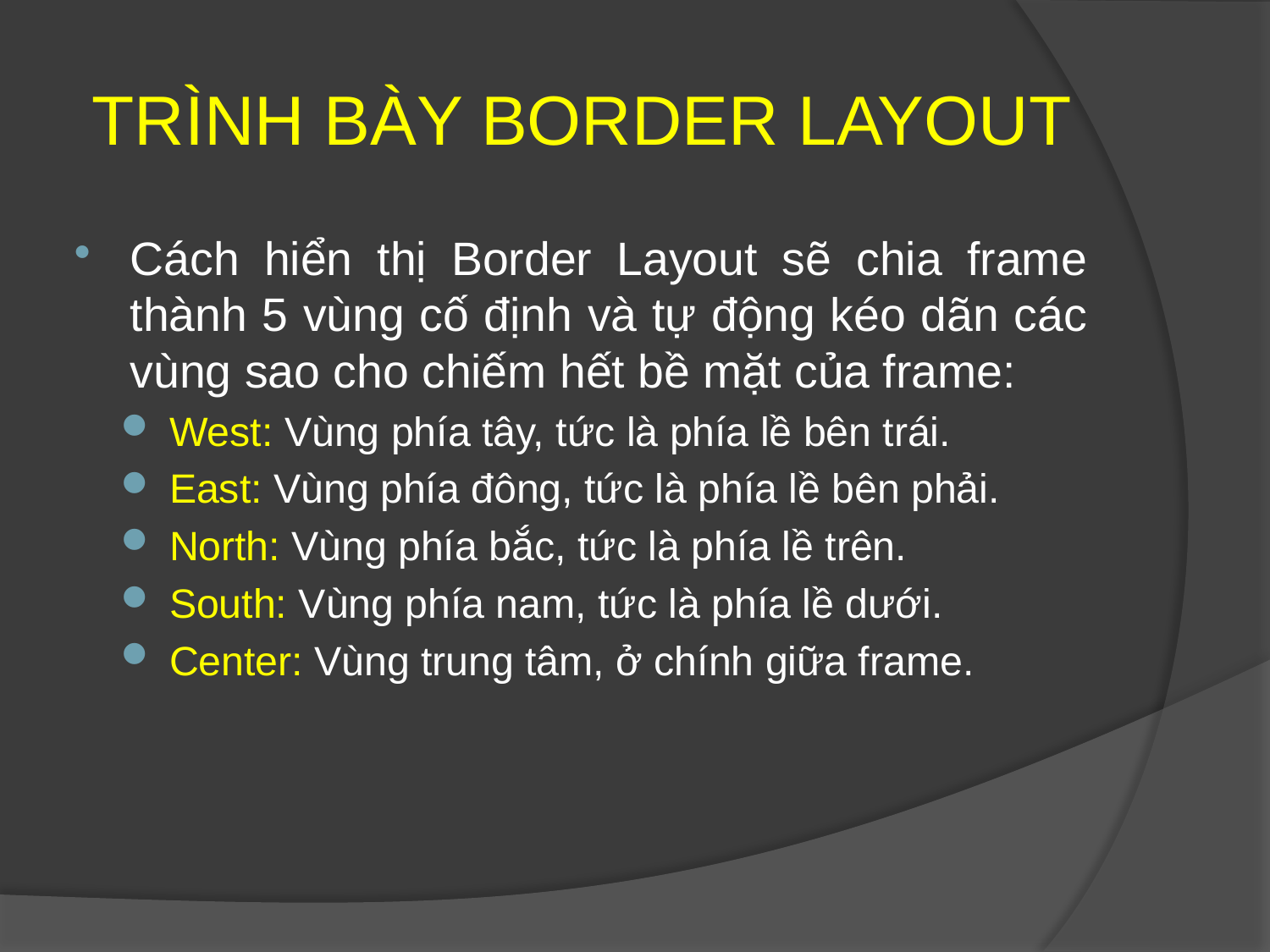

# TRÌNH BÀY BORDER LAYOUT
Cách hiển thị Border Layout sẽ chia frame thành 5 vùng cố định và tự động kéo dãn các vùng sao cho chiếm hết bề mặt của frame:
West: Vùng phía tây, tức là phía lề bên trái.
East: Vùng phía đông, tức là phía lề bên phải.
North: Vùng phía bắc, tức là phía lề trên.
South: Vùng phía nam, tức là phía lề dưới.
Center: Vùng trung tâm, ở chính giữa frame.